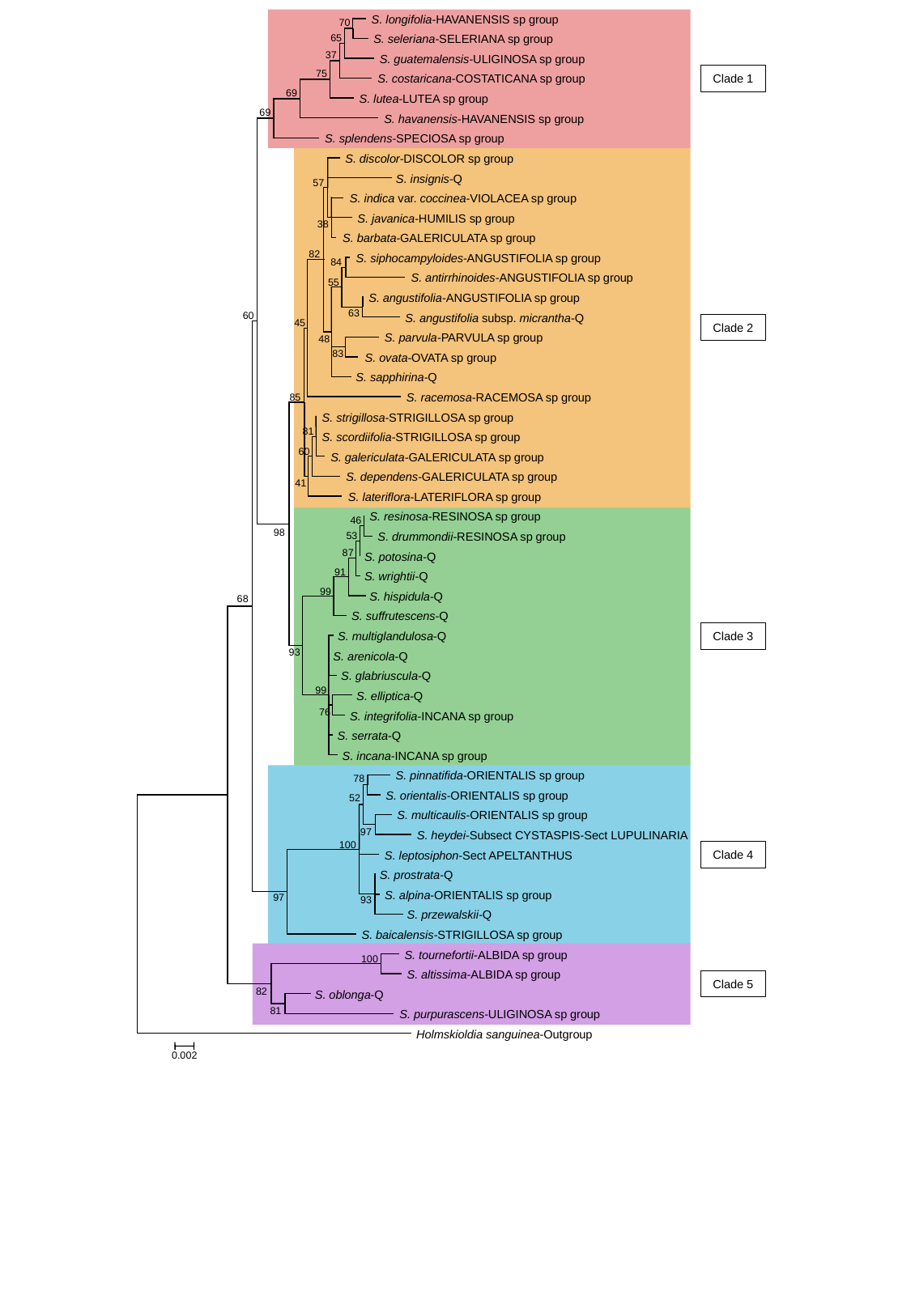

S. longifolia-HAVANENSIS sp group
70

65
 S. seleriana-SELERIANA sp group

37
 S. guatemalensis-ULIGINOSA sp group

75
 S. costaricana-COSTATICANA sp group

69
 S. lutea-LUTEA sp group

69
 S. havanensis-HAVANENSIS sp group

 S. splendens-SPECIOSA sp group
 S. discolor-DISCOLOR sp group

 S. insignis-Q
57

 S. indica var. coccinea-VIOLACEA sp group

 S. javanica-HUMILIS sp group
38

 S. barbata-GALERICULATA sp group
82
 S. siphocampyloides-ANGUSTIFOLIA sp group
84

 S. antirrhinoides-ANGUSTIFOLIA sp group
55

 S. angustifolia-ANGUSTIFOLIA sp group

63

60
 S. angustifolia subsp. micrantha-Q
45

 S. parvula-PARVULA sp group
48

83

 S. ovata-OVATA sp group
 S. sapphirina-Q
 S. racemosa-RACEMOSA sp group
85

 S. strigillosa-STRIGILLOSA sp group

81

 S. scordiifolia-STRIGILLOSA sp group

60
 S. galericulata-GALERICULATA sp group

 S. dependens-GALERICULATA sp group
41

 S. lateriflora-LATERIFLORA sp group
 S. resinosa-RESINOSA sp group
46

98

53
 S. drummondii-RESINOSA sp group

87
 S. potosina-Q

91
 S. wrightii-Q

99
 S. hispidula-Q
68

 S. suffrutescens-Q
 S. multiglandulosa-Q

93

 S. arenicola-Q

 S. glabriuscula-Q
99
 S. elliptica-Q

76
 S. integrifolia-INCANA sp group

 S. serrata-Q
 S. incana-INCANA sp group
 S. pinnatifida-ORIENTALIS sp group
78

 S. orientalis-ORIENTALIS sp group
52

 S. multicaulis-ORIENTALIS sp group

97
 S. heydei-Subsect CYSTASPIS-Sect LUPULINARIA

100
 S. leptosiphon-Sect APELTANTHUS

 S. prostrata-Q

 S. alpina-ORIENTALIS sp group
97

93

 S. przewalskii-Q

 S. baicalensis-STRIGILLOSA sp group
 S. tournefortii-ALBIDA sp group
100

 S. altissima-ALBIDA sp group

82
 S. oblonga-Q

81
 S. purpurascens-ULIGINOSA sp group
 Holmskioldia sanguinea-Outgroup

0.002

Clade 1

Clade 2

Clade 3

Clade 4

Clade 5